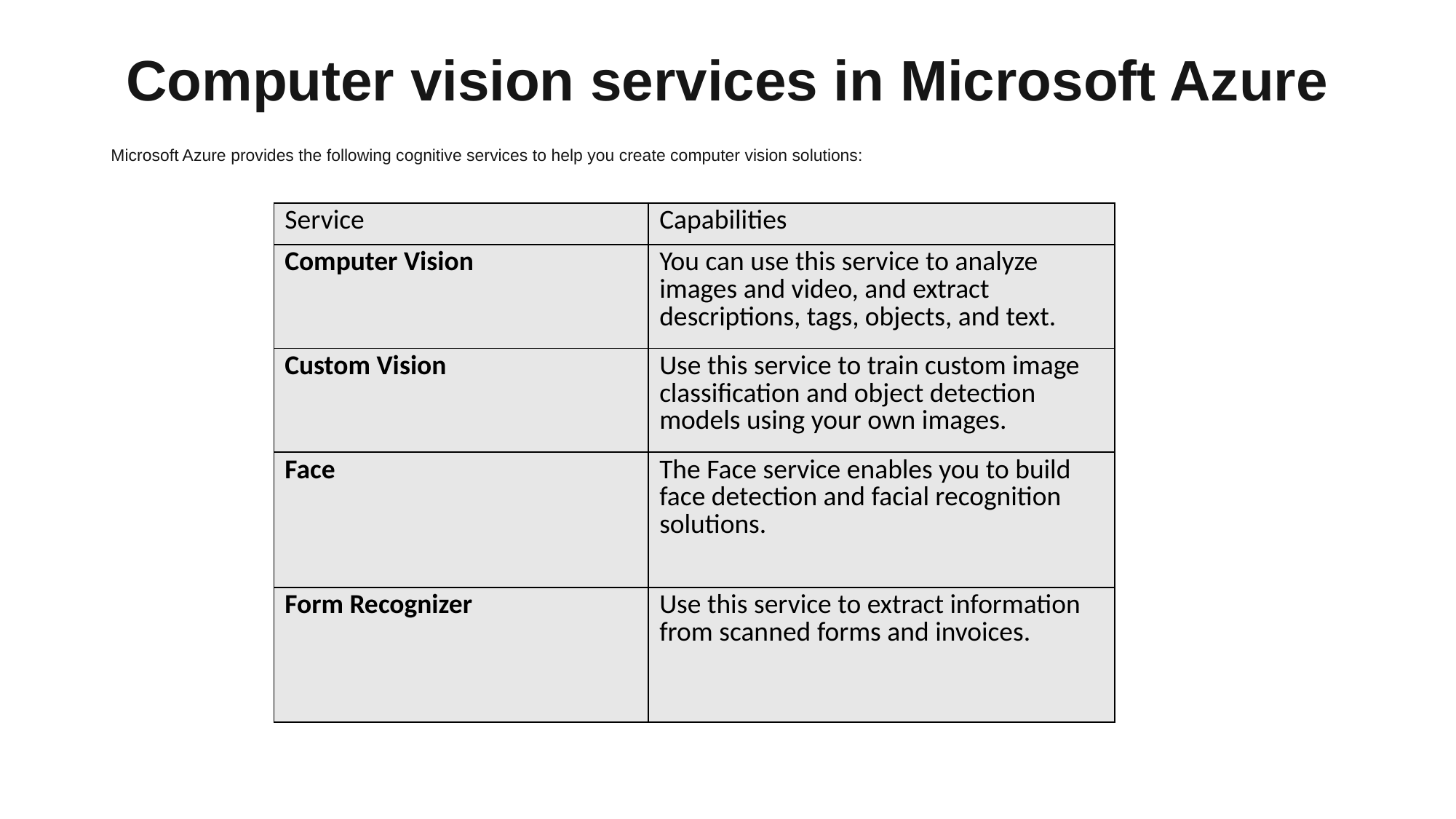

# Computer vision services in Microsoft Azure
Microsoft Azure provides the following cognitive services to help you create computer vision solutions:

| Service | Capabilities |
| --- | --- |
| Computer Vision | You can use this service to analyze images and video, and extract descriptions, tags, objects, and text. |
| Custom Vision | Use this service to train custom image classification and object detection models using your own images. |
| Face | The Face service enables you to build face detection and facial recognition solutions. |
| Form Recognizer | Use this service to extract information from scanned forms and invoices. |